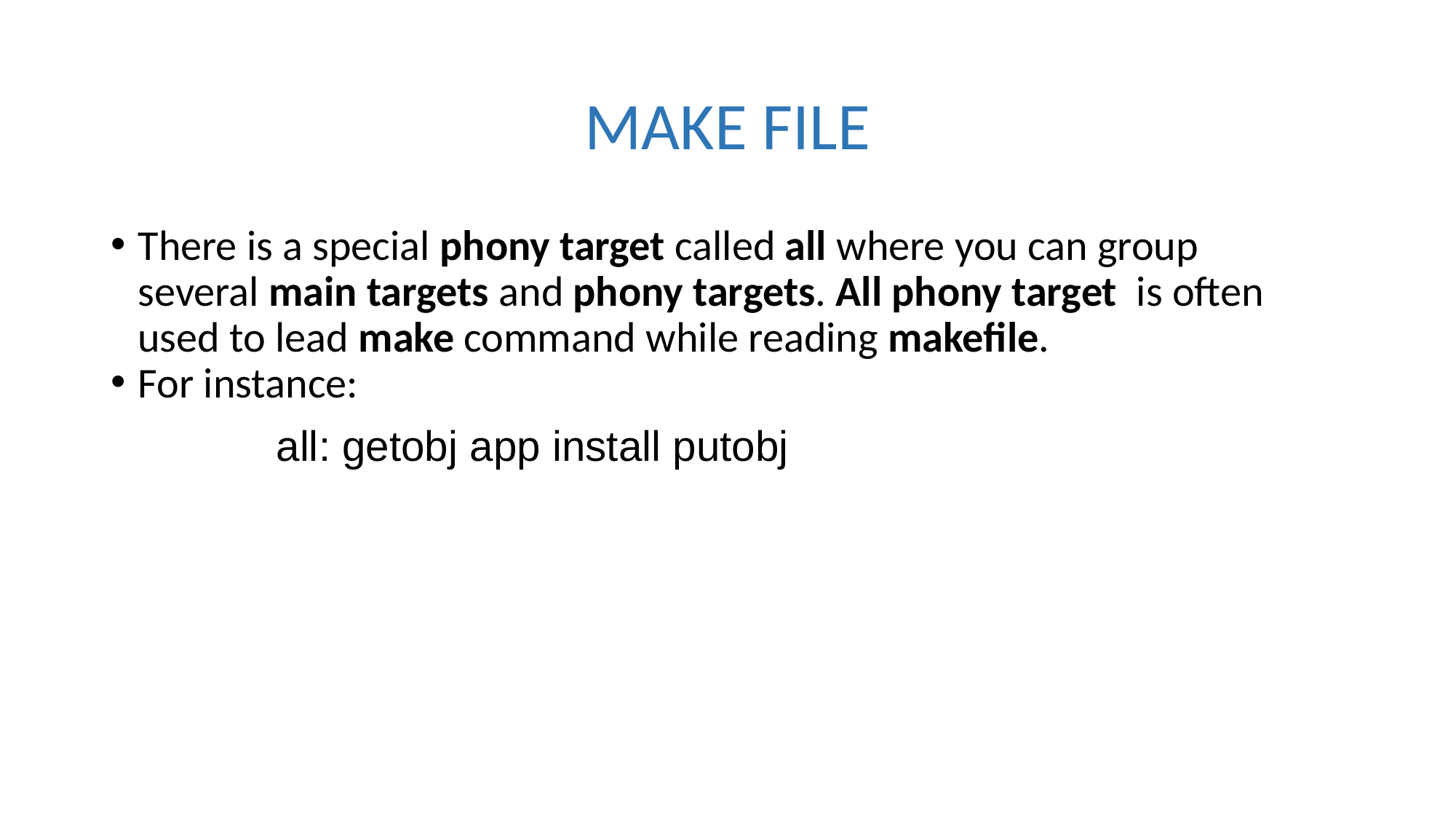

MAKE FILE
There is a special phony target called all where you can group several main targets and phony targets. All phony target  is often used to lead make command while reading makefile.
For instance:
              all: getobj app install putobj